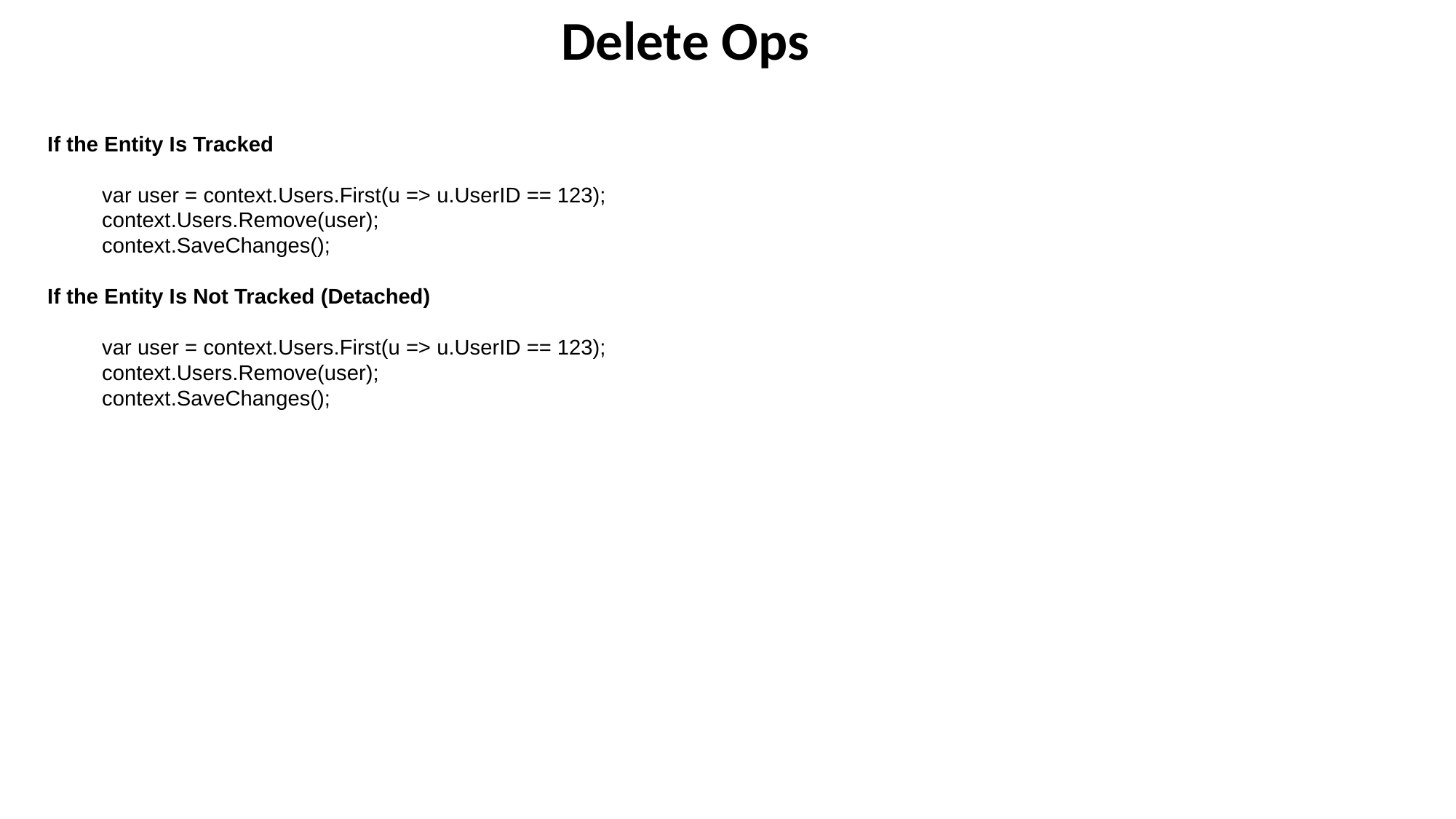

Delete Ops
If the Entity Is Tracked

var user = context.Users.First(u => u.UserID == 123);
context.Users.Remove(user);
context.SaveChanges();

If the Entity Is Not Tracked (Detached)

var user = context.Users.First(u => u.UserID == 123);
context.Users.Remove(user);
context.SaveChanges();